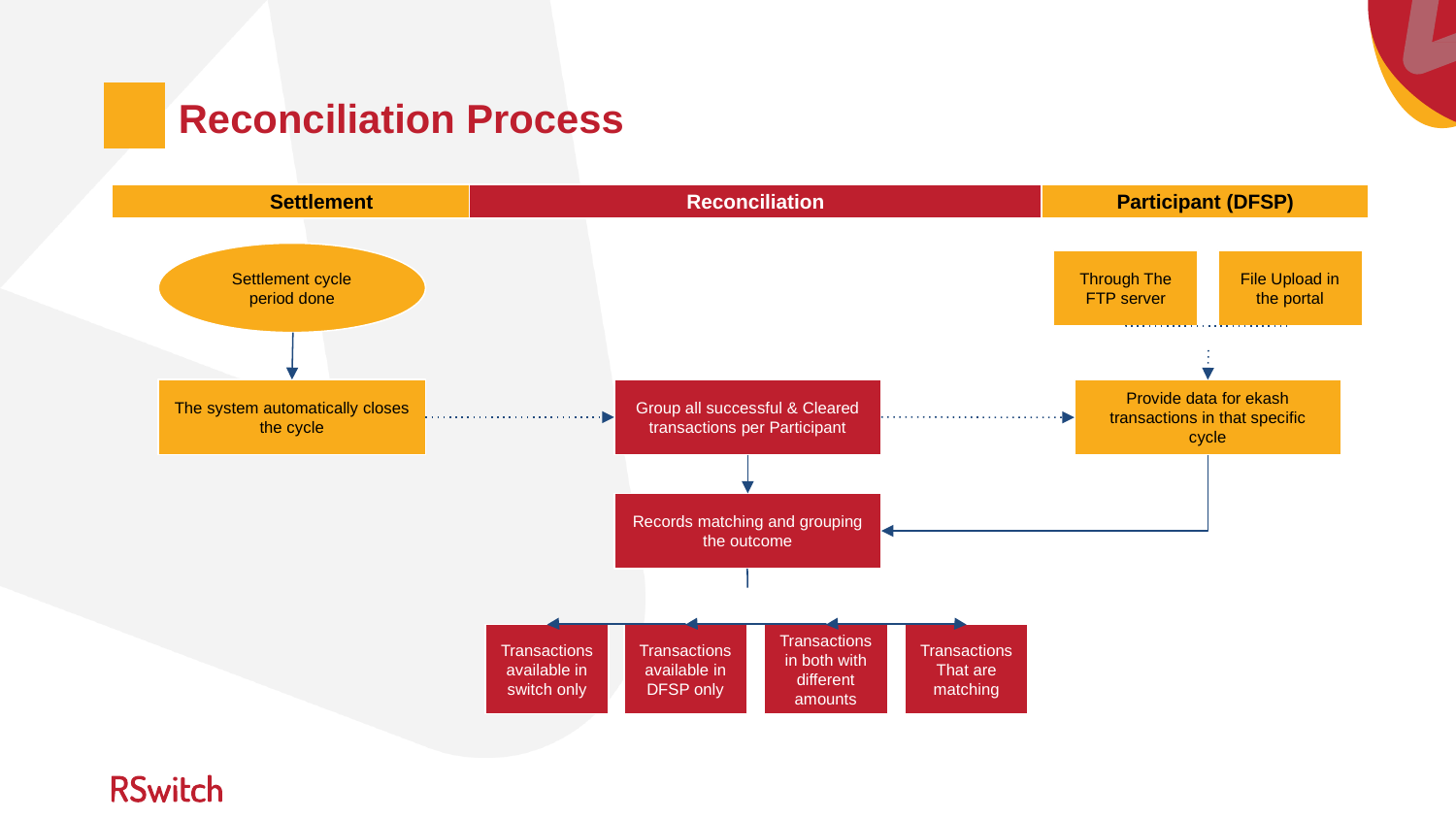

# Reconciliation Process
Settlement
Reconciliation
Participant (DFSP)
Settlement cycle period done
Through The FTP server
File Upload in the portal
The system automatically closes the cycle
Group all successful & Cleared transactions per Participant
Provide data for ekash transactions in that specific cycle
Records matching and grouping the outcome
Transactions available in switch only
Transactions available in DFSP only
Transactions in both with different amounts
Transactions That are matching